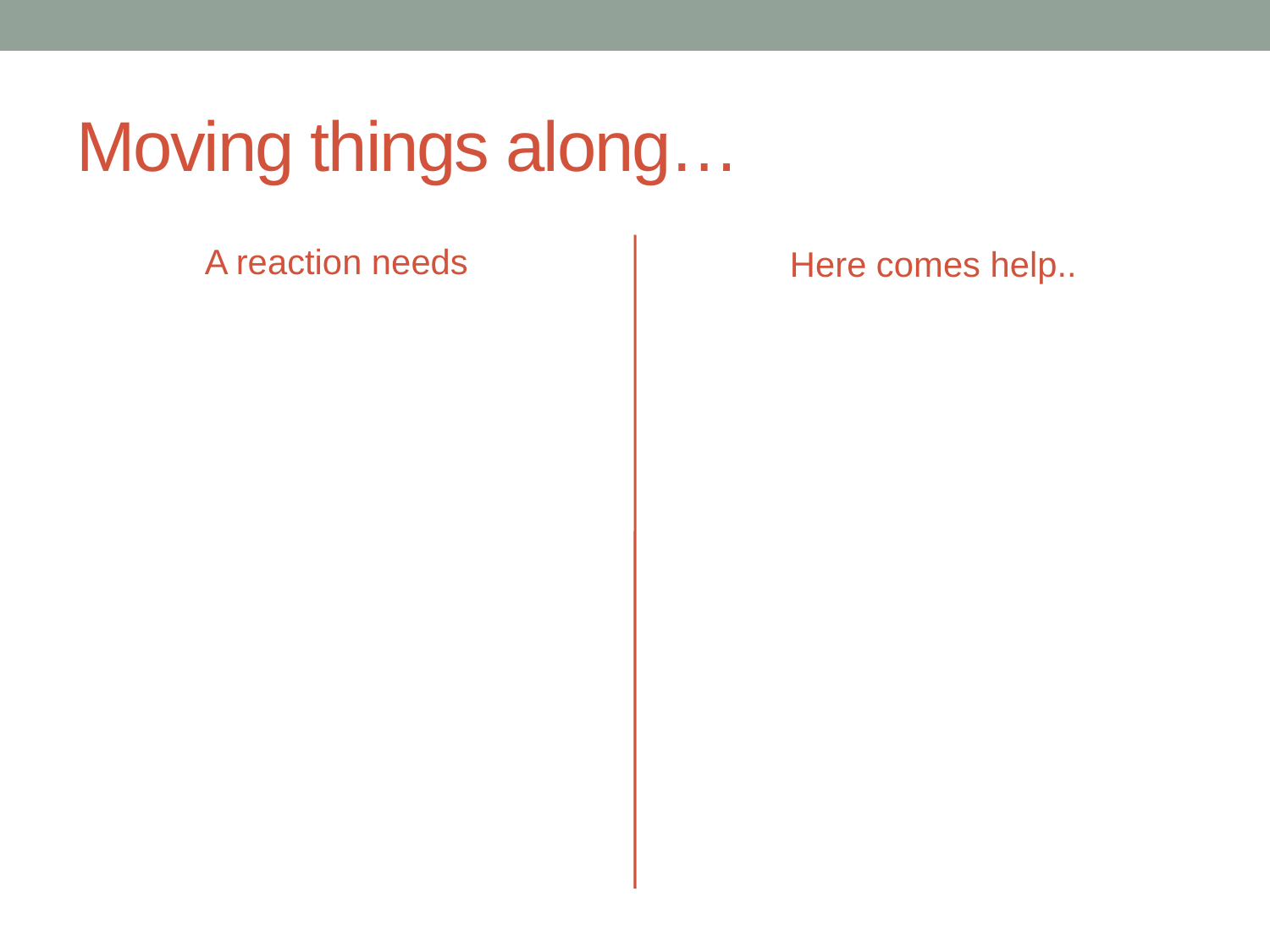

# Moving things along…
A reaction needs
Here comes help..